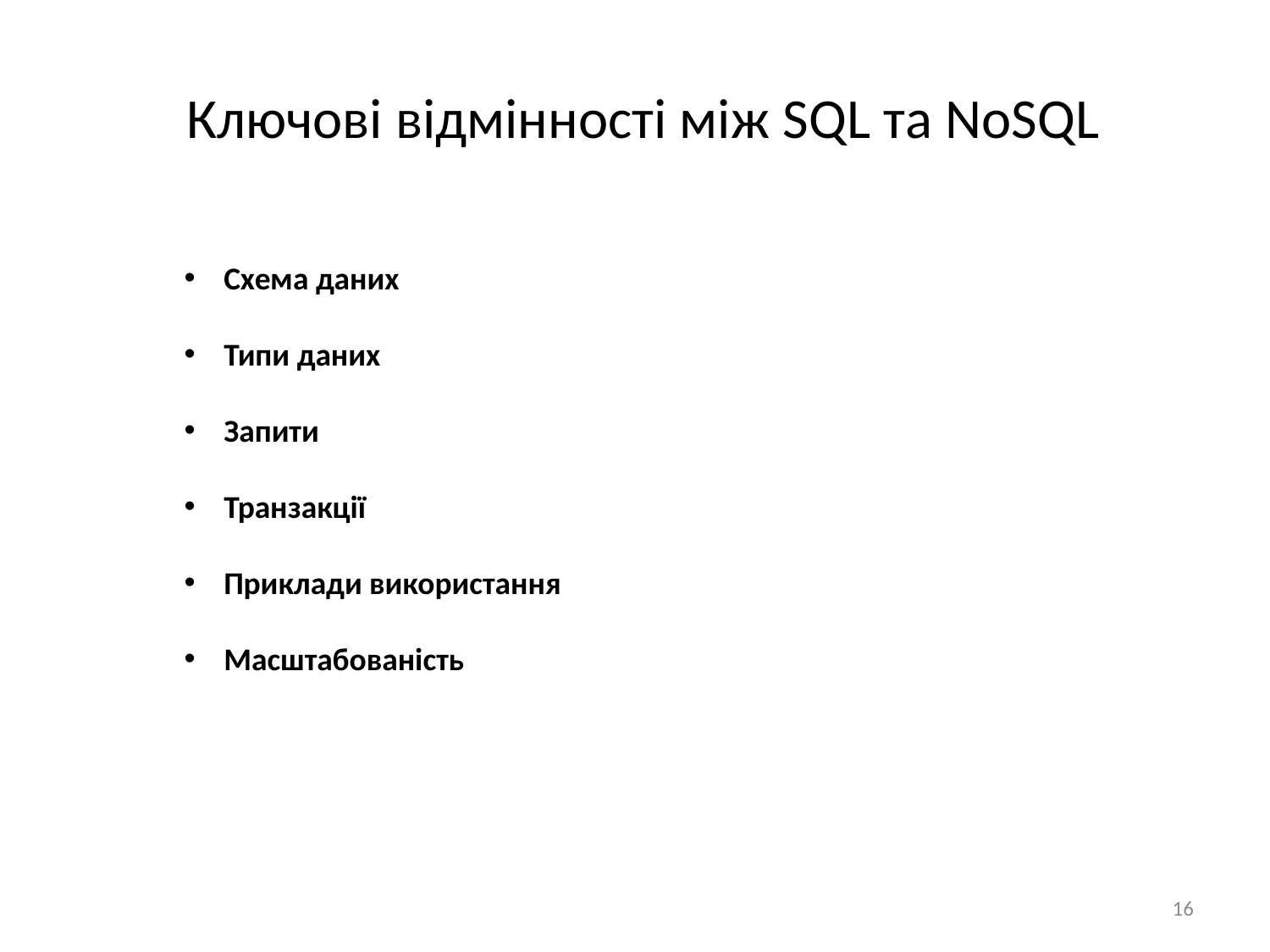

Ключові відмінності між SQL та NoSQL
Схема даних

Типи даних

Запити

Транзакції

Приклади використання

Масштабованість

16